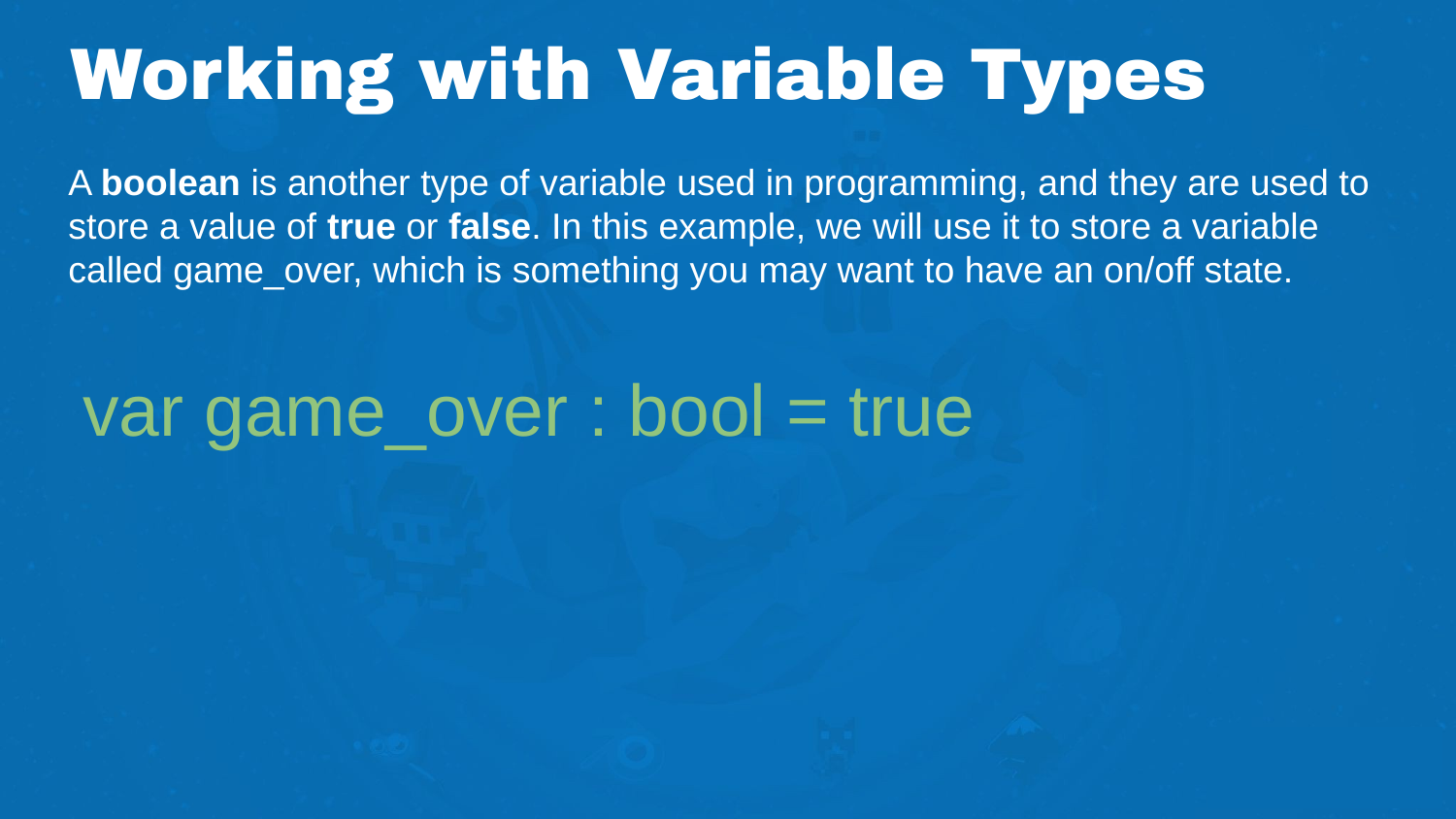

# Working with Variable Types
A boolean is another type of variable used in programming, and they are used to store a value of true or false. In this example, we will use it to store a variable called game_over, which is something you may want to have an on/off state.
var game_over : bool = true